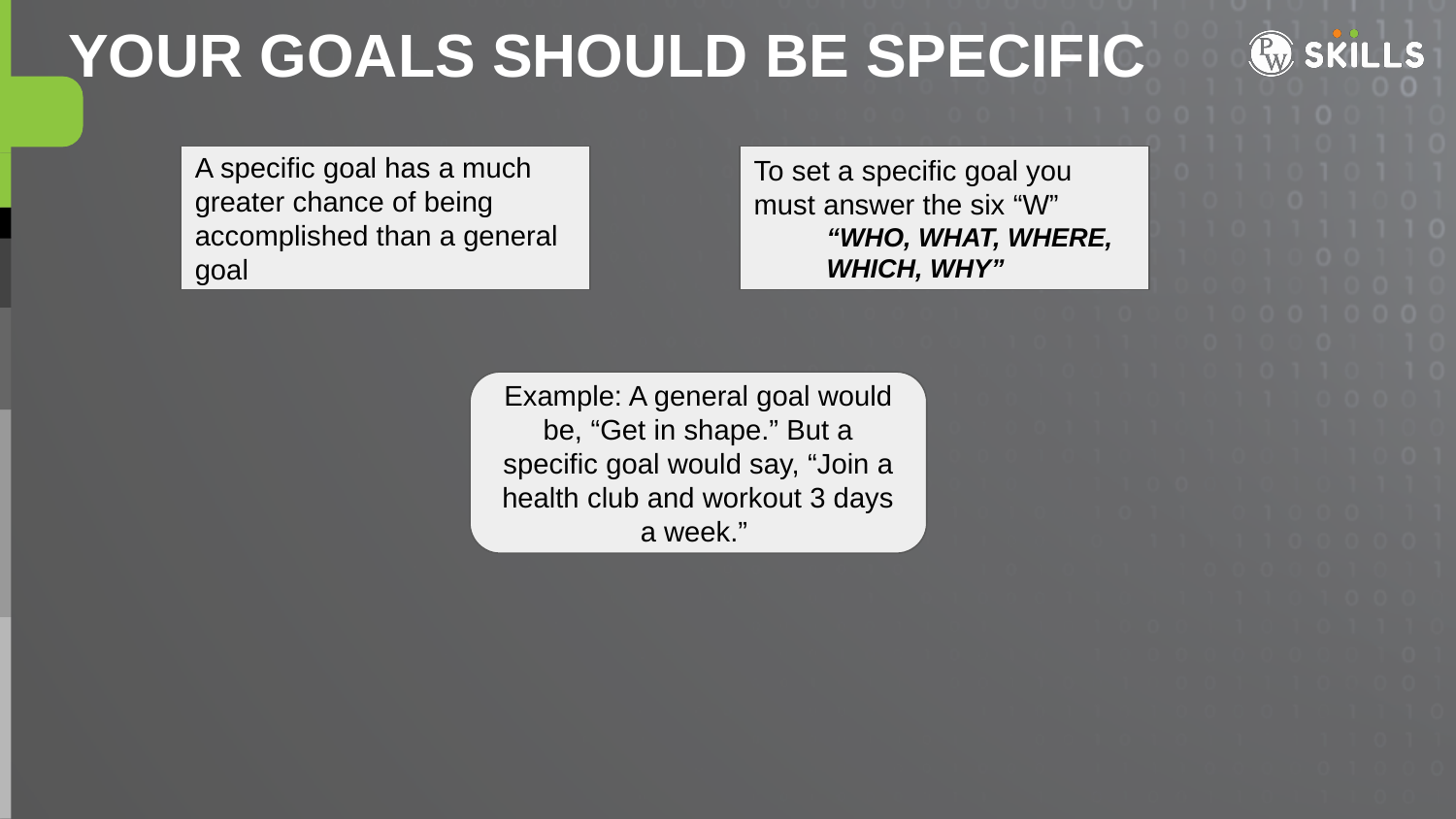

YOUR GOALS SHOULD BE SPECIFIC
A specific goal has a much greater chance of being accomplished than a general goal
To set a specific goal you must answer the six “W”
“WHO, WHAT, WHERE,   WHICH, WHY”
Example: A general goal would be, “Get in shape.” But a specific goal would say, “Join a health club and workout 3 days a week.”